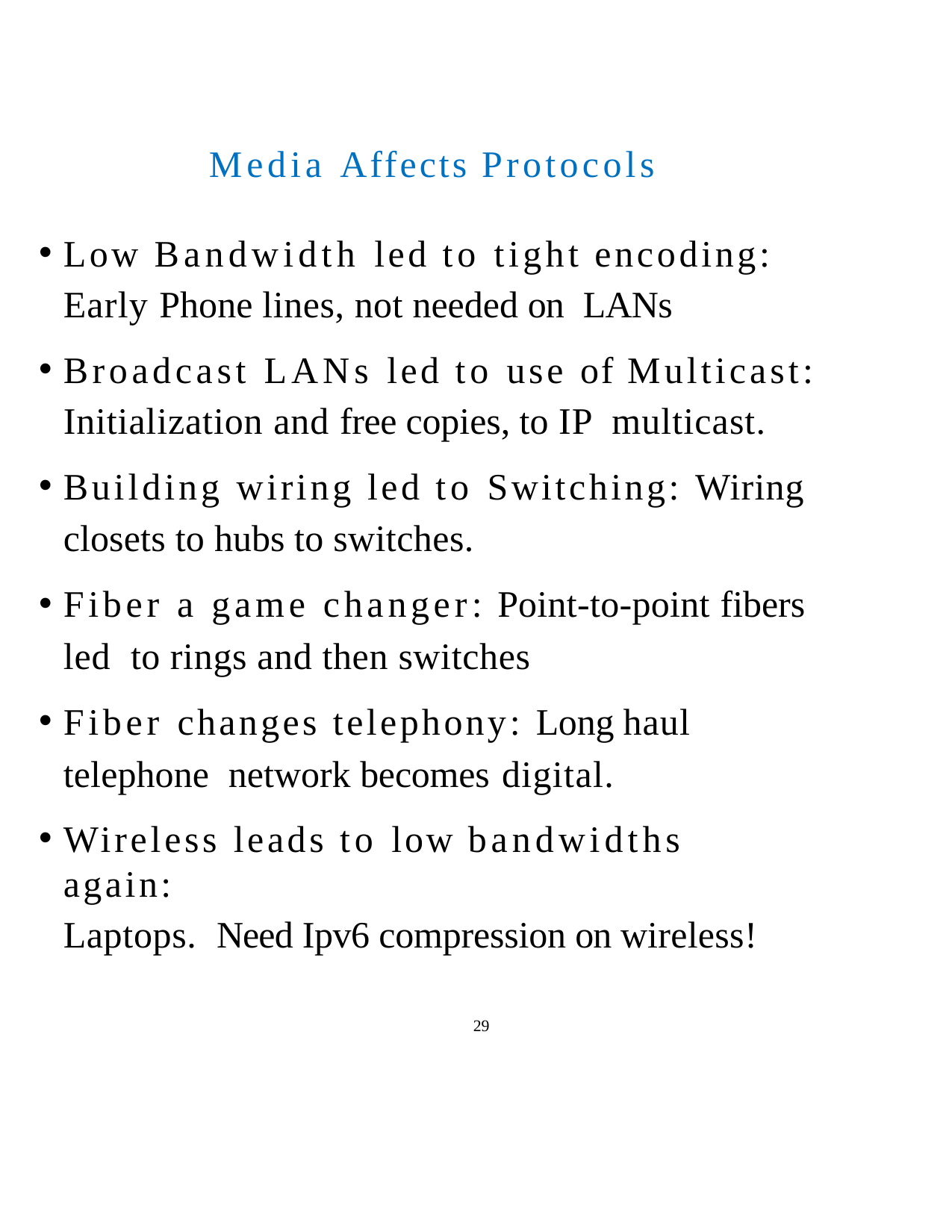

Media Affects Protocols

Low Bandwidth led to tight encoding:
Early Phone lines, not needed on  LANs
Broadcast LANs led to use of Multicast:
Initialization and free copies, to IP multicast.
Building wiring led to Switching: Wiring  closets to hubs to switches.
Fiber a game changer: Point-to-point fibers led  to rings and then switches
Fiber changes telephony: Long haul telephone  network becomes digital.
Wireless leads to low bandwidths again:
Laptops.  Need Ipv6 compression on wireless!
29